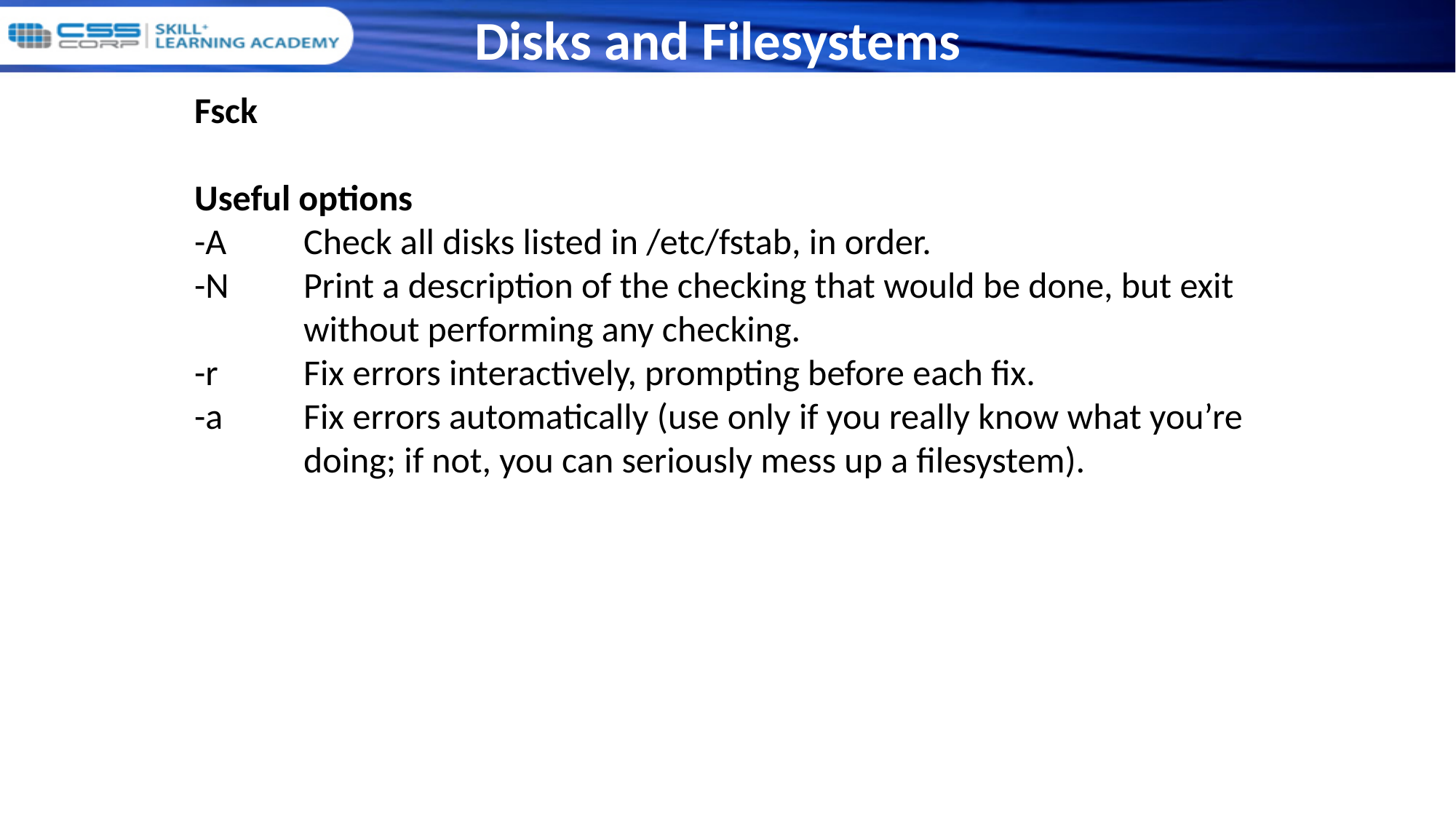

Disks and Filesystems
Fsck

Useful options
-A 	Check all disks listed in /etc/fstab, in order.
-N 	Print a description of the checking that would be done, but exit 	without performing any checking.
-r 	Fix errors interactively, prompting before each fix.
-a 	Fix errors automatically (use only if you really know what you’re 	doing; if not, you can seriously mess up a filesystem).